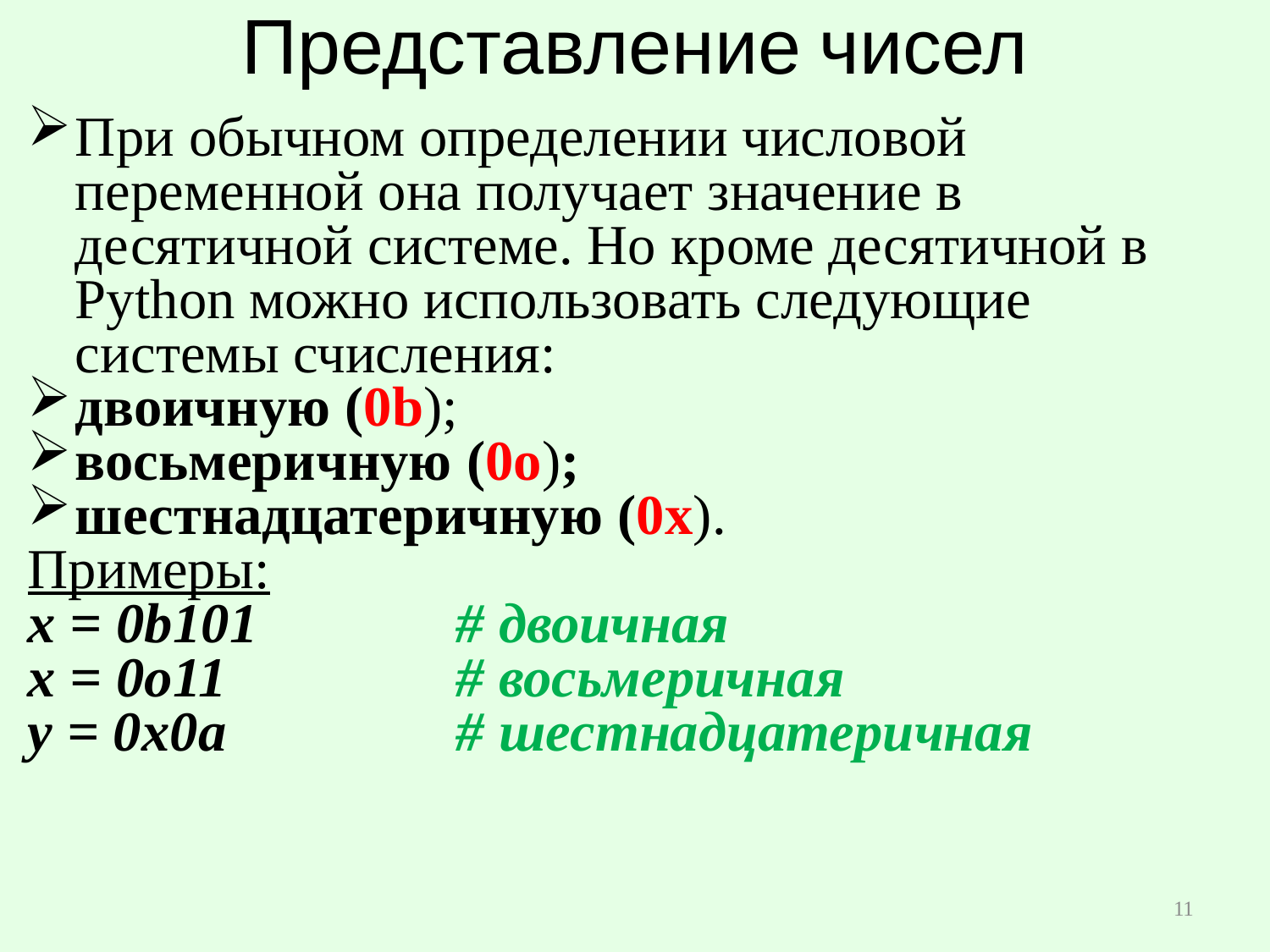

# Представление чисел
При обычном определении числовой переменной она получает значение в десятичной системе. Но кроме десятичной в Python можно использовать следующие системы счисления:
двоичную (0b);
восьмеричную (0o);
шестнадцатеричную (0x).
Примеры:
x = 0b101		# двоичная
x = 0o11		# восьмеричная
y = 0x0a  		# шестнадцатеричная
11